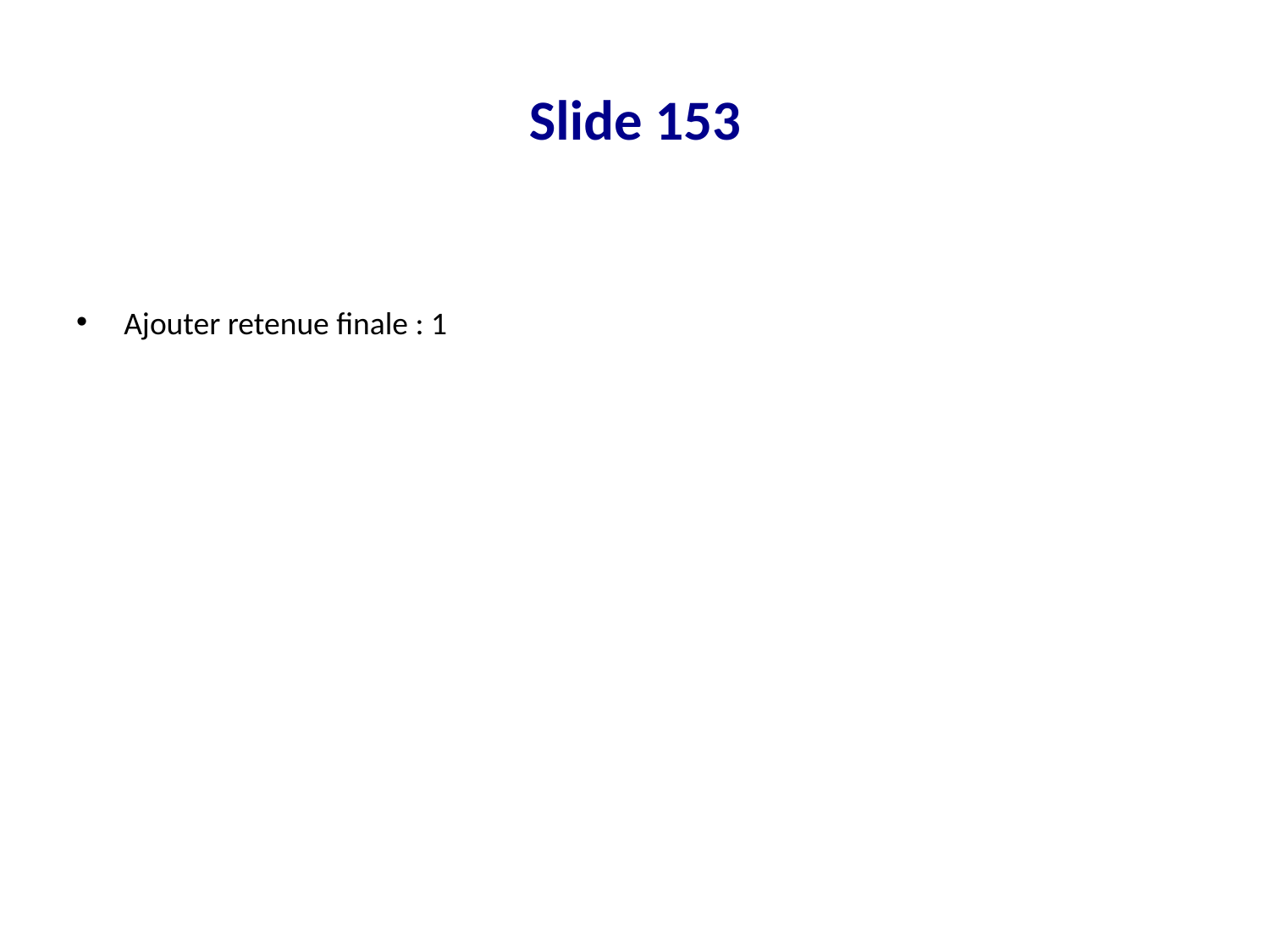

# Slide 153

Ajouter retenue finale : 1